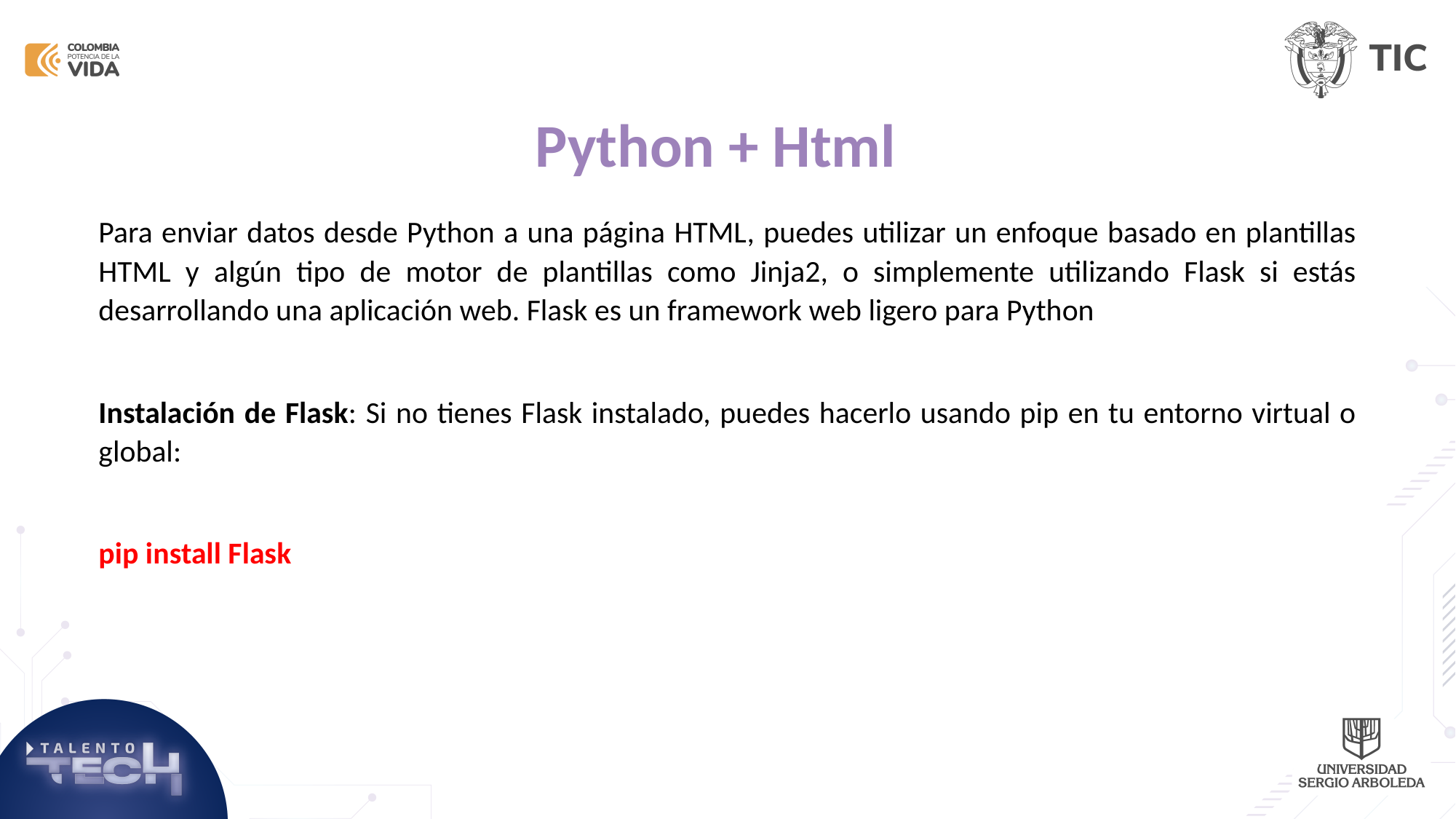

Python + Html
Para enviar datos desde Python a una página HTML, puedes utilizar un enfoque basado en plantillas HTML y algún tipo de motor de plantillas como Jinja2, o simplemente utilizando Flask si estás desarrollando una aplicación web. Flask es un framework web ligero para Python

Instalación de Flask: Si no tienes Flask instalado, puedes hacerlo usando pip en tu entorno virtual o global:

pip install Flask